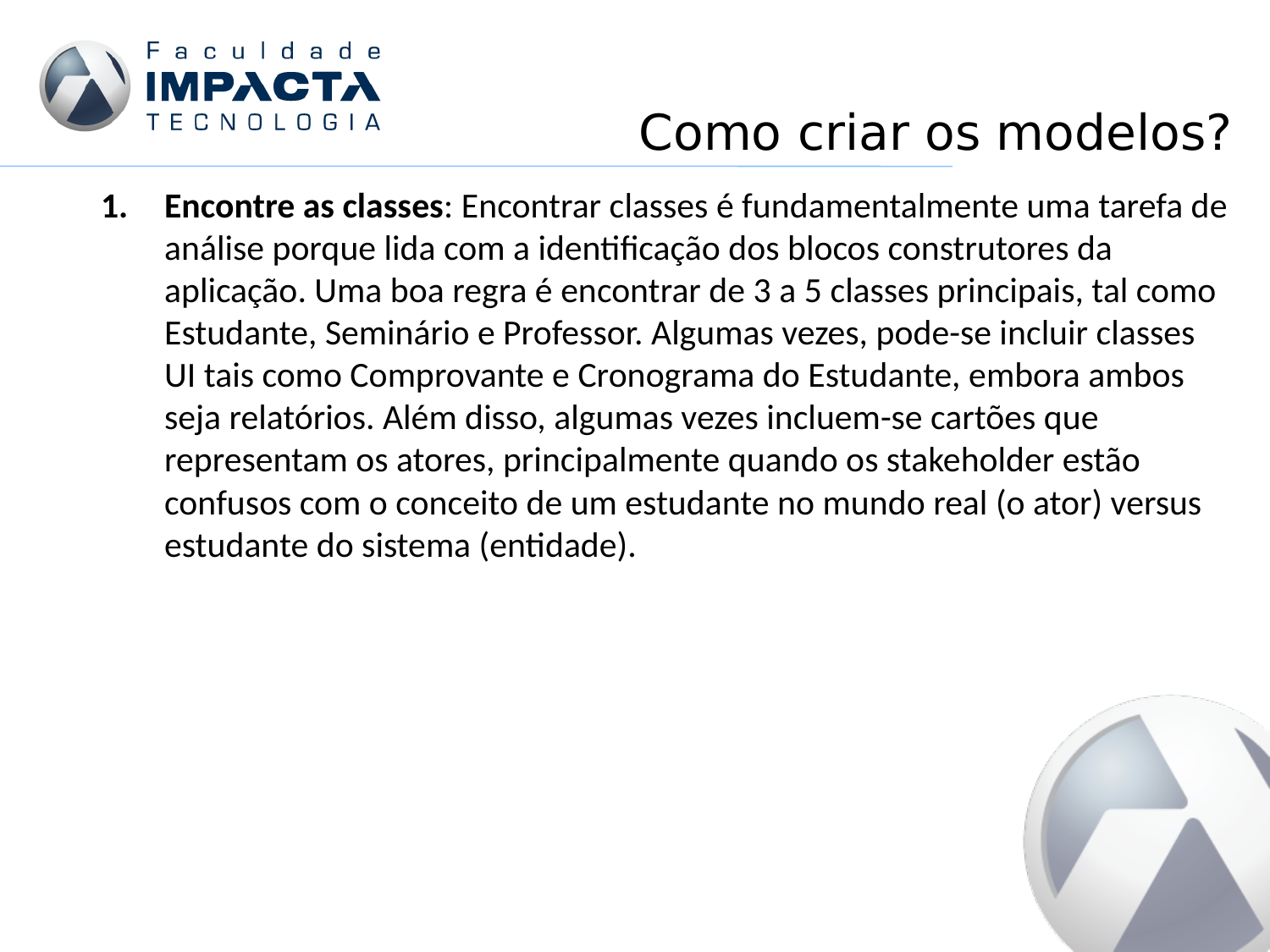

# Como criar os modelos?
Encontre as classes: Encontrar classes é fundamentalmente uma tarefa de análise porque lida com a identificação dos blocos construtores da aplicação. Uma boa regra é encontrar de 3 a 5 classes principais, tal como Estudante, Seminário e Professor. Algumas vezes, pode-se incluir classes UI tais como Comprovante e Cronograma do Estudante, embora ambos seja relatórios. Além disso, algumas vezes incluem-se cartões que representam os atores, principalmente quando os stakeholder estão confusos com o conceito de um estudante no mundo real (o ator) versus estudante do sistema (entidade).